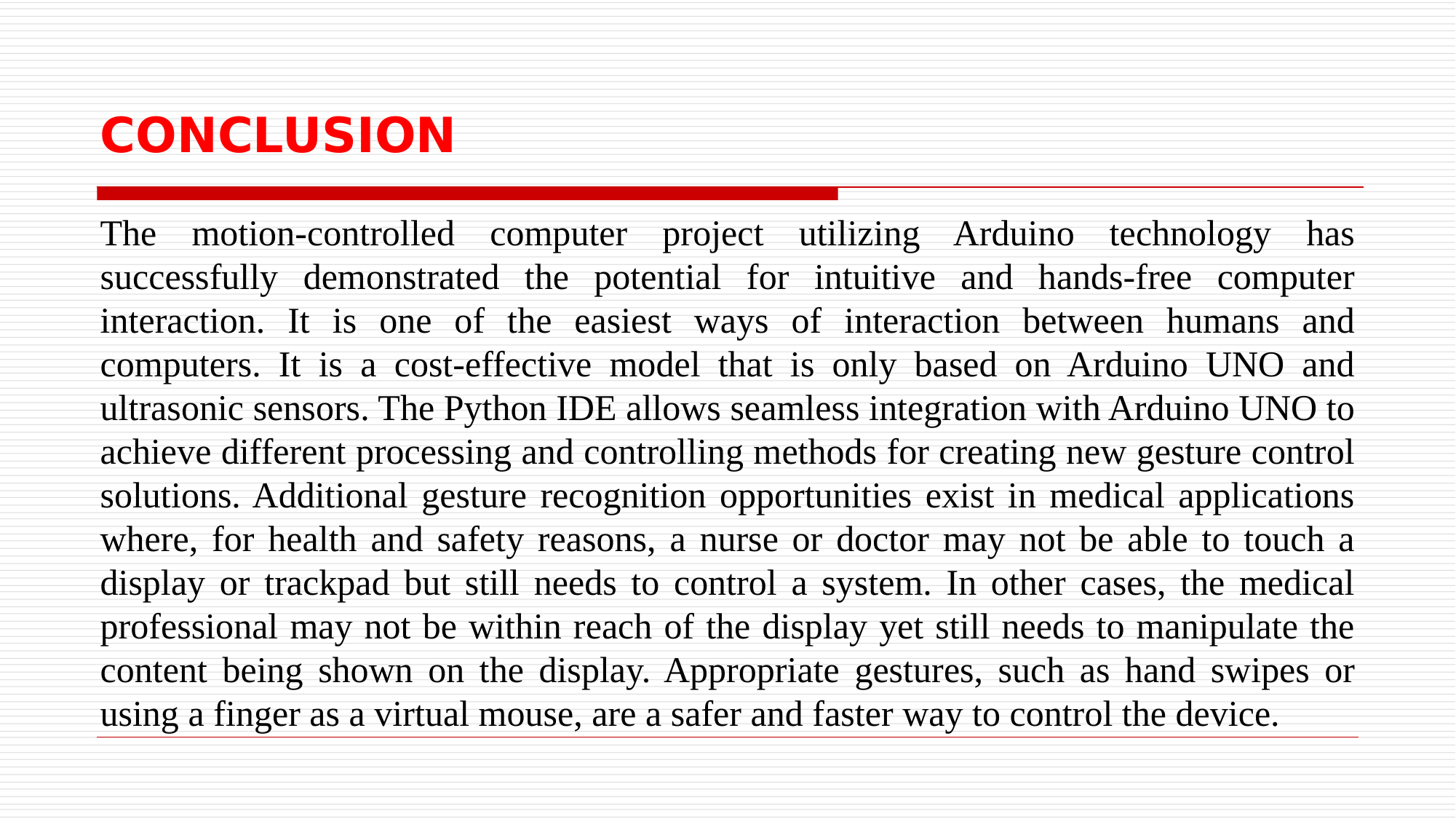

# CONCLUSION
The motion-controlled computer project utilizing Arduino technology has successfully demonstrated the potential for intuitive and hands-free computer interaction. It is one of the easiest ways of interaction between humans and computers. It is a cost-effective model that is only based on Arduino UNO and ultrasonic sensors. The Python IDE allows seamless integration with Arduino UNO to achieve different processing and controlling methods for creating new gesture control solutions. Additional gesture recognition opportunities exist in medical applications where, for health and safety reasons, a nurse or doctor may not be able to touch a display or trackpad but still needs to control a system. In other cases, the medical professional may not be within reach of the display yet still needs to manipulate the content being shown on the display. Appropriate gestures, such as hand swipes or using a finger as a virtual mouse, are a safer and faster way to control the device.